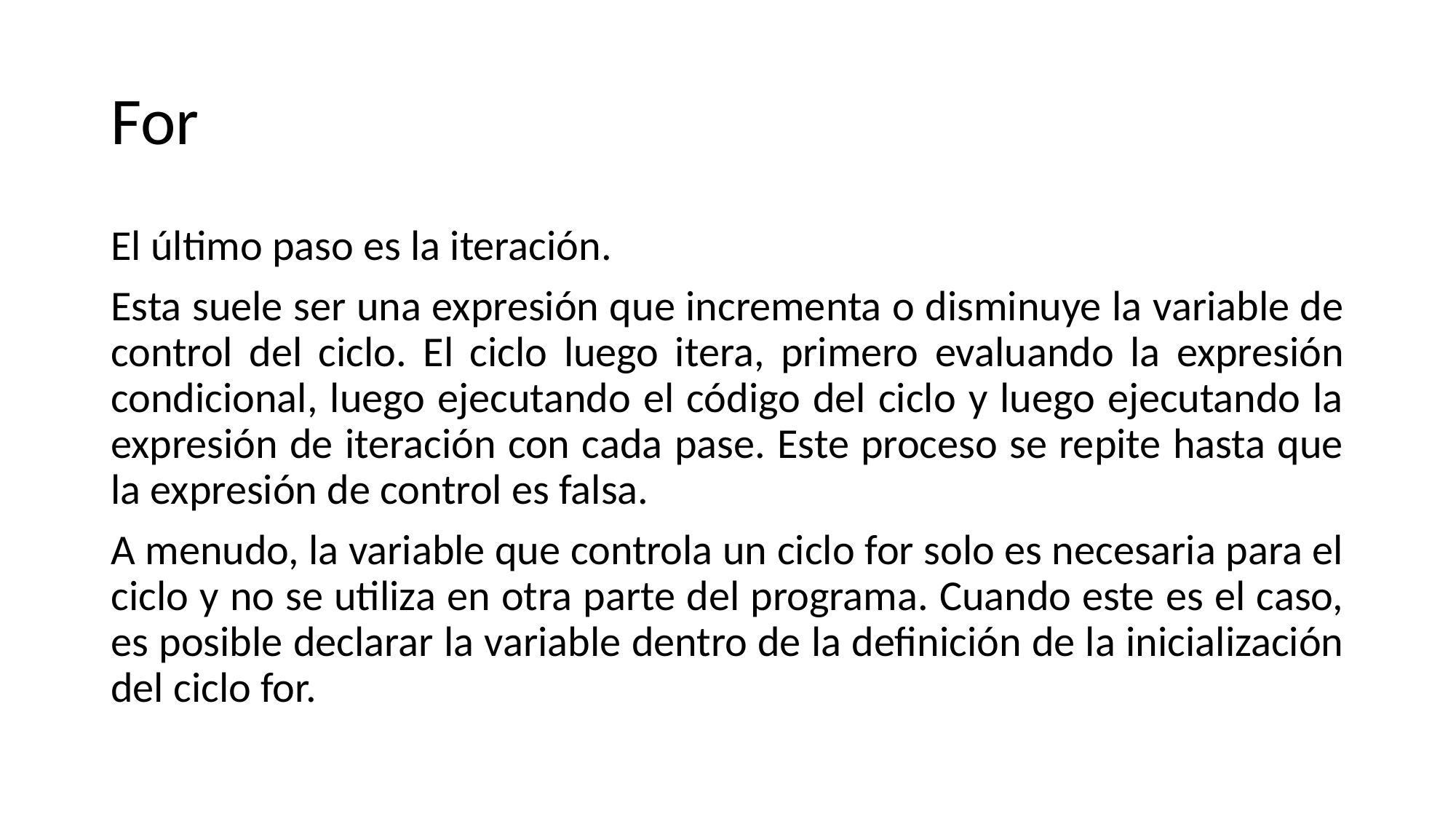

# For
El último paso es la iteración.
Esta suele ser una expresión que incrementa o disminuye la variable de control del ciclo. El ciclo luego itera, primero evaluando la expresión condicional, luego ejecutando el código del ciclo y luego ejecutando la expresión de iteración con cada pase. Este proceso se repite hasta que la expresión de control es falsa.
A menudo, la variable que controla un ciclo for solo es necesaria para el ciclo y no se utiliza en otra parte del programa. Cuando este es el caso, es posible declarar la variable dentro de la definición de la inicialización del ciclo for.